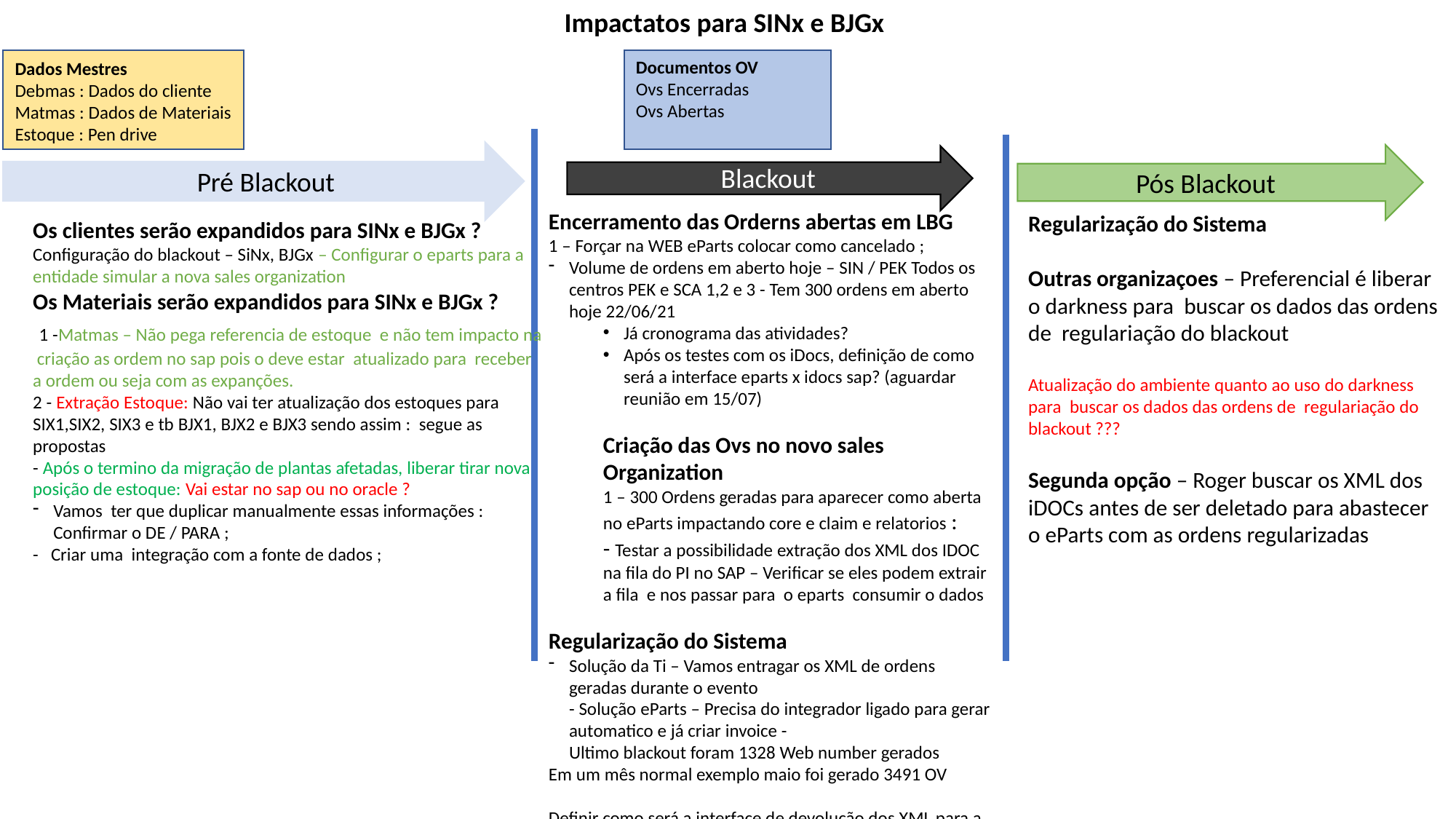

Impactatos para SINx e BJGx
Documentos OV
Ovs Encerradas
Ovs Abertas

Dados Mestres
Debmas : Dados do cliente
Matmas : Dados de Materiais
Estoque : Pen drive

Blackout
Pré Blackout
Pós Blackout
Encerramento das Orderns abertas em LBG
1 – Forçar na WEB eParts colocar como cancelado ;
Volume de ordens em aberto hoje – SIN / PEK Todos os centros PEK e SCA 1,2 e 3 - Tem 300 ordens em aberto hoje 22/06/21
Já cronograma das atividades?
Após os testes com os iDocs, definição de como será a interface eparts x idocs sap? (aguardar reunião em 15/07)
Criação das Ovs no novo sales Organization
1 – 300 Ordens geradas para aparecer como aberta no eParts impactando core e claim e relatorios :
- Testar a possibilidade extração dos XML dos IDOC na fila do PI no SAP – Verificar se eles podem extrair a fila  e nos passar para  o eparts  consumir o dados

Regularização do Sistema
Solução da Ti – Vamos entragar os XML de ordens geradas durante o evento
- Solução eParts – Precisa do integrador ligado para gerar automatico e já criar invoice -
Ultimo blackout foram 1328 Web number gerados
Em um mês normal exemplo maio foi gerado 3491 OV

Definir como será a interface de devolução dos XML para a regularização: manual ou automático (integrador ligado)

Regularização do Sistema

Outras organizaçoes – Preferencial é liberar o darkness para  buscar os dados das ordens de  regulariação do blackout

Atualização do ambiente quanto ao uso do darkness para  buscar os dados das ordens de  regulariação do blackout ???

Segunda opção – Roger buscar os XML dos iDOCs antes de ser deletado para abastecer o eParts com as ordens regularizadas
Os clientes serão expandidos para SINx e BJGx ?
Configuração do blackout – SiNx, BJGx – Configurar o eparts para a entidade simular a nova sales organization
Os Materiais serão expandidos para SINx e BJGx ?
 1 -Matmas – Não pega referencia de estoque  e não tem impacto na  criação as ordem no sap pois o deve estar  atualizado para  receber a ordem ou seja com as expanções.
2 - Extração Estoque: Não vai ter atualização dos estoques para SIX1,SIX2, SIX3 e tb BJX1, BJX2 e BJX3 sendo assim :  segue as propostas
- Após o termino da migração de plantas afetadas, liberar tirar nova posição de estoque: Vai estar no sap ou no oracle ?
Vamos  ter que duplicar manualmente essas informações : Confirmar o DE / PARA ;
-   Criar uma  integração com a fonte de dados ;